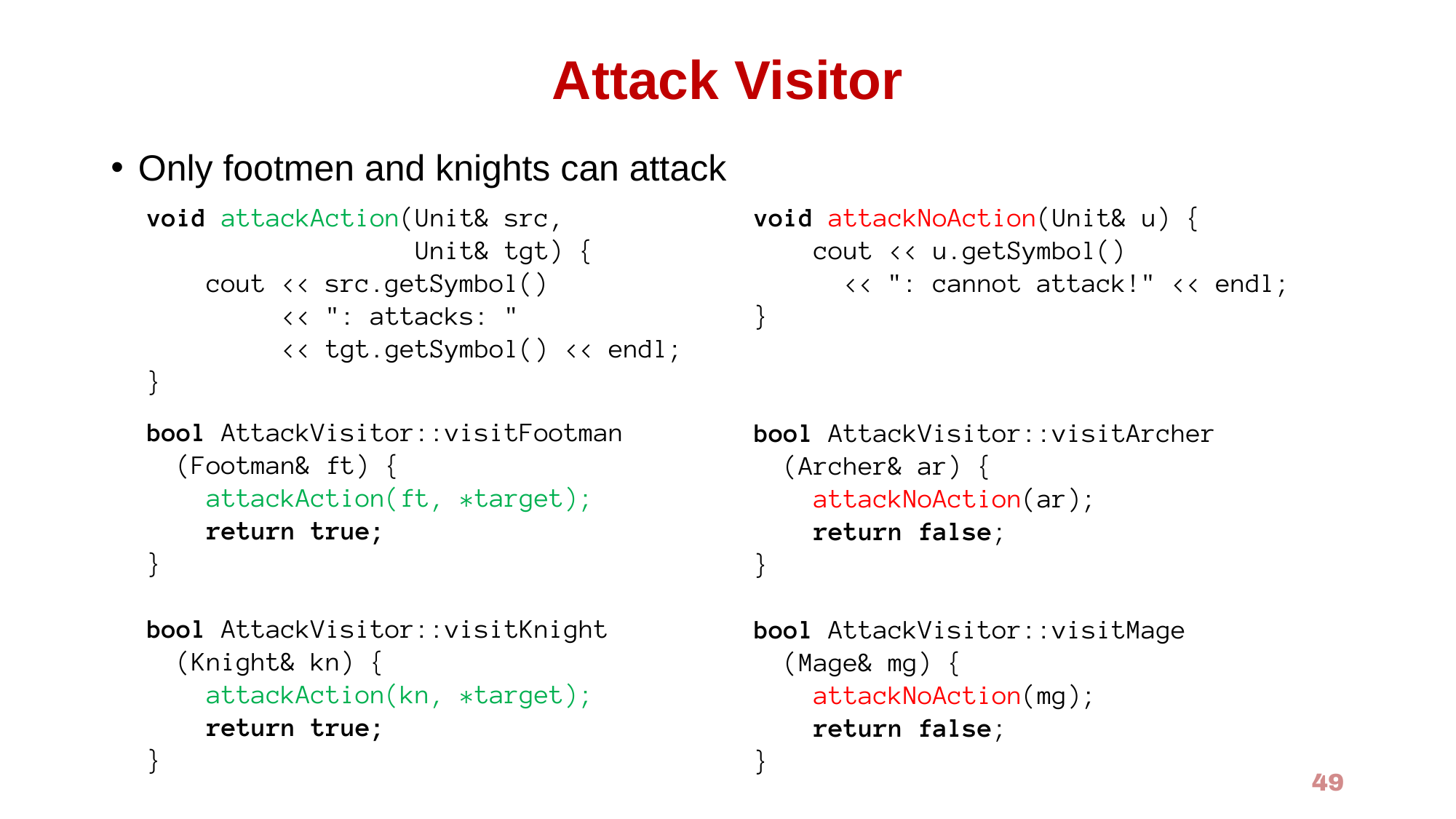

# Attack Visitor
Only footmen and knights can attack
void attackAction(Unit& src,
                  Unit& tgt) {
    cout << src.getSymbol()
         << ": attacks: "
         << tgt.getSymbol() << endl;
}
void attackNoAction(Unit& u) {
    cout << u.getSymbol()
      << ": cannot attack!" << endl;
}
bool AttackVisitor::visitFootman
  (Footman& ft) {
    attackAction(ft, *target);
    return true;
}

bool AttackVisitor::visitKnight
  (Knight& kn) {
    attackAction(kn, *target);
    return true;
}
bool AttackVisitor::visitArcher
  (Archer& ar) {
    attackNoAction(ar);
    return false;
}

bool AttackVisitor::visitMage
  (Mage& mg) {
    attackNoAction(mg);
    return false;
}
49